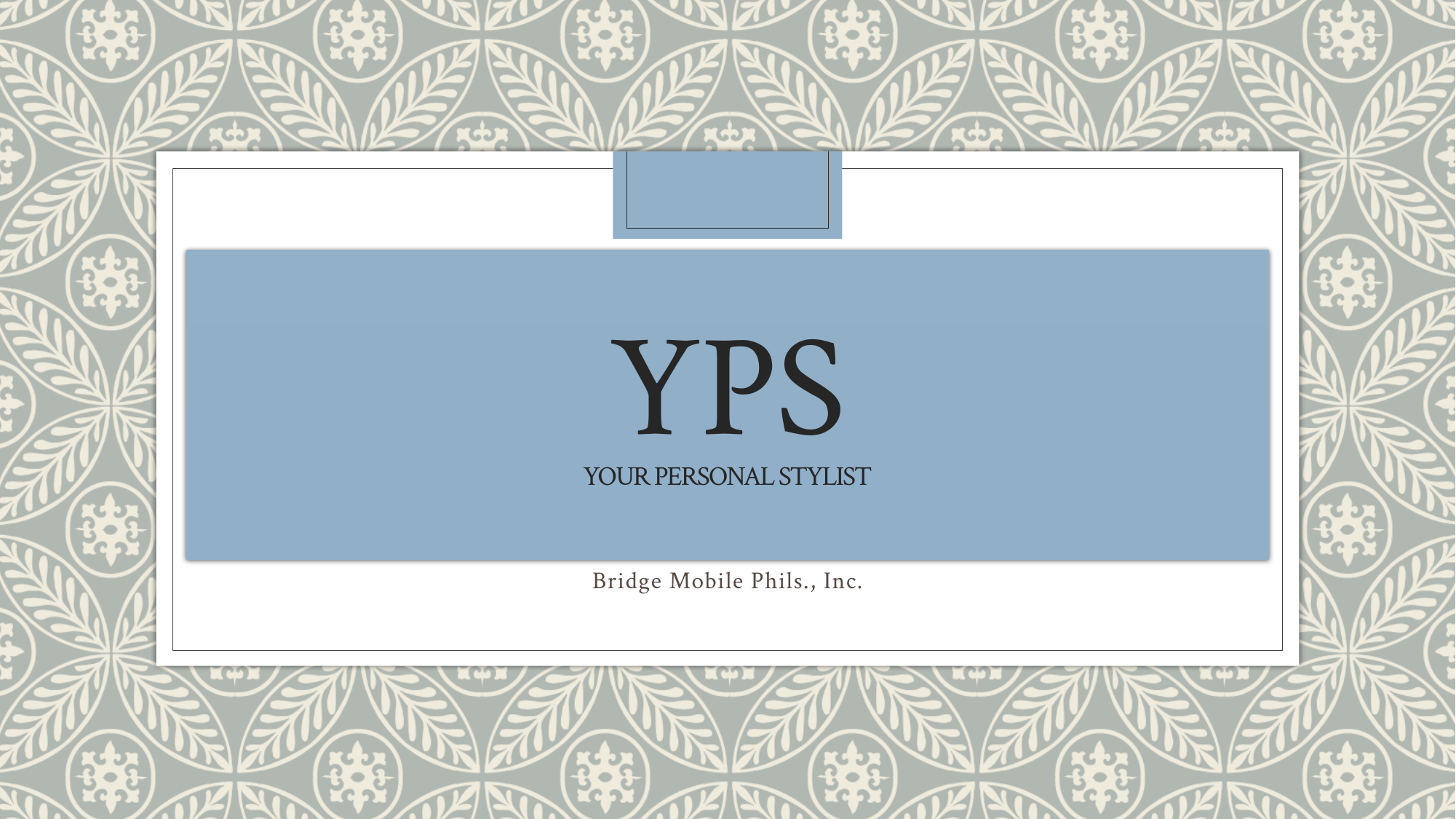

# YPS Your Personal Stylist
Bridge Mobile Phils., Inc.